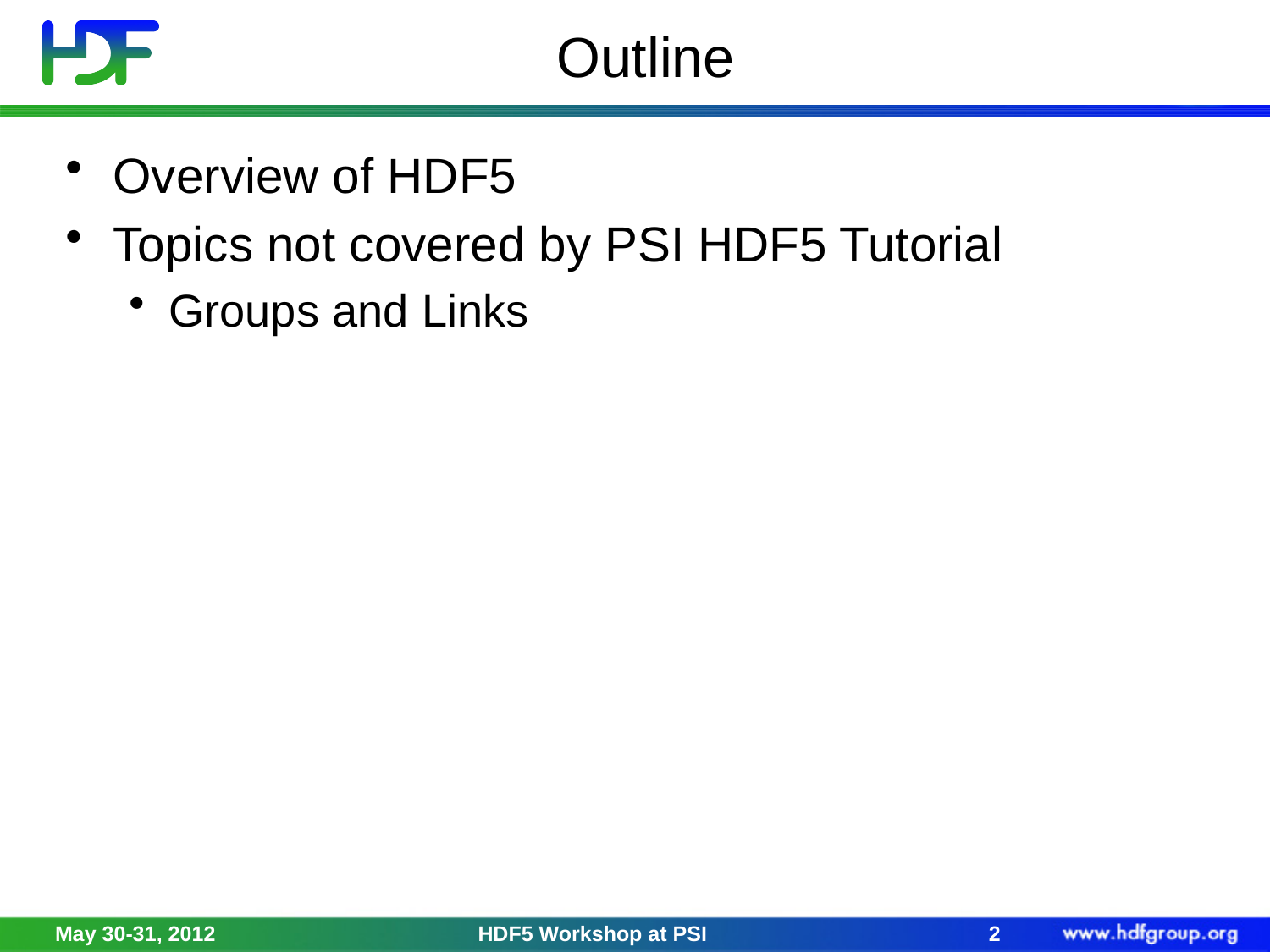

# Outline
Overview of HDF5
Topics not covered by PSI HDF5 Tutorial
Groups and Links

May 30-31, 2012
HDF5 Workshop at PSI
2